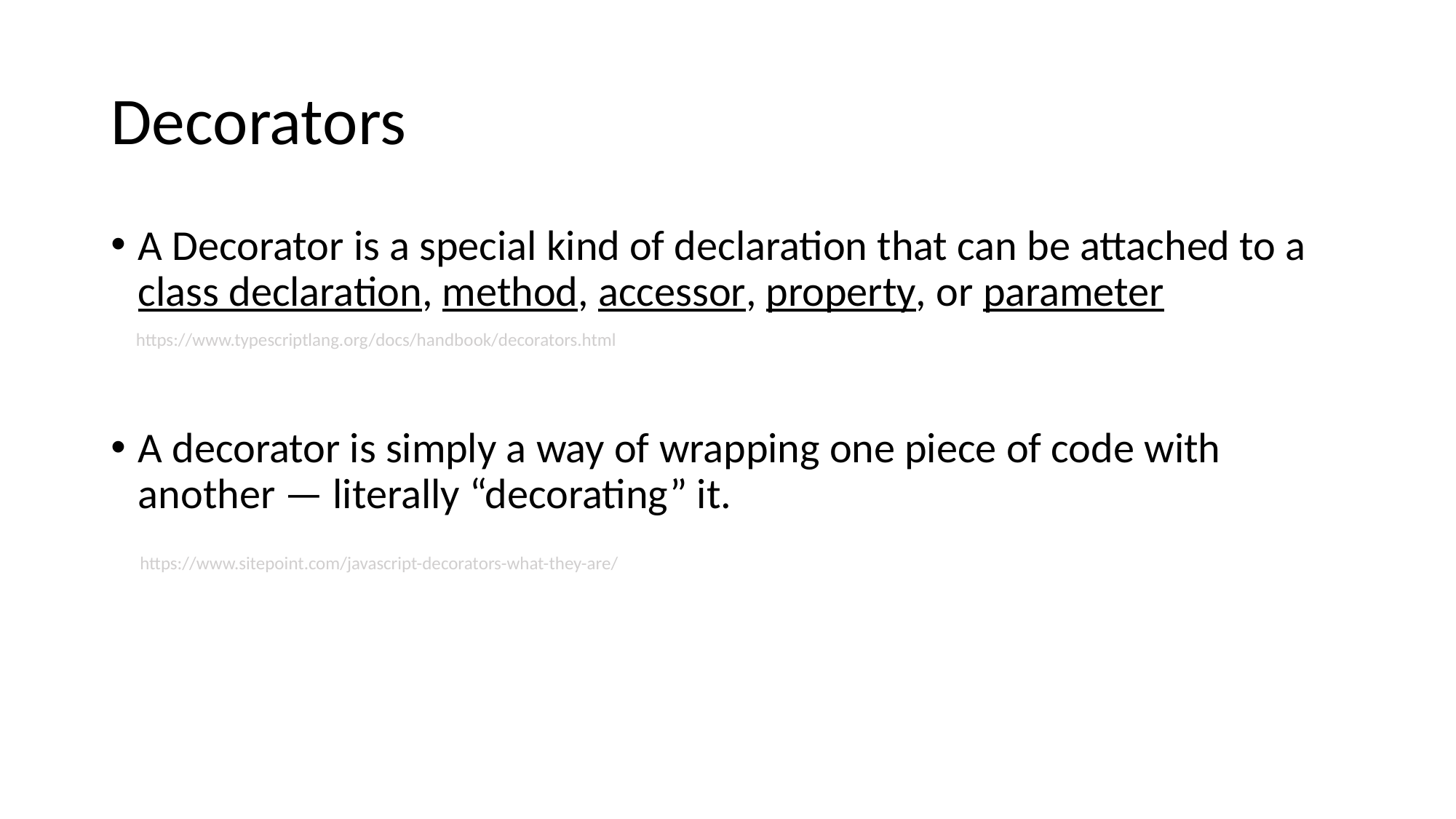

# Decorators
A Decorator is a special kind of declaration that can be attached to a class declaration, method, accessor, property, or parameter
      https://www.typescriptlang.org/docs/handbook/decorators.html

A decorator is simply a way of wrapping one piece of code with another — literally “decorating” it.
   https://www.sitepoint.com/javascript-decorators-what-they-are/